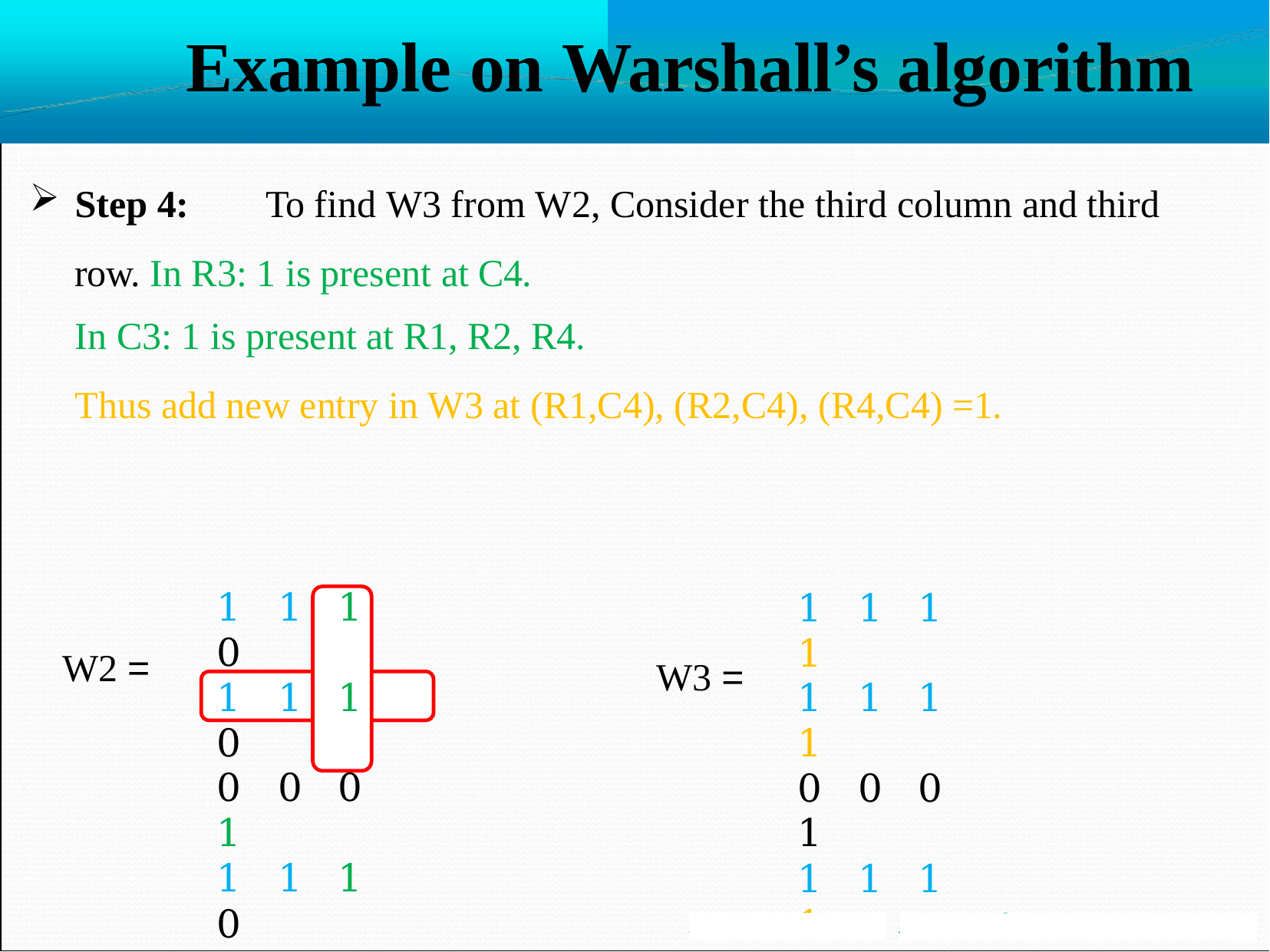

# Example on Warshall’s algorithm
Step 4:	To find W3 from W2, Consider the third column and third row. In R3: 1 is present at C4.
In C3: 1 is present at R1, R2, R4.
Thus add new entry in W3 at (R1,C4), (R2,C4), (R4,C4) =1.
1	1	1	0
1	1	1	0
0	0	0	1
1	1	1	0
1	1	1	1
1	1	1	1
0	0	0	1
1	1	1	1

W2 =
W3 =
Mr. S. B. Shinde
Asst Professor, MESCOE Pune